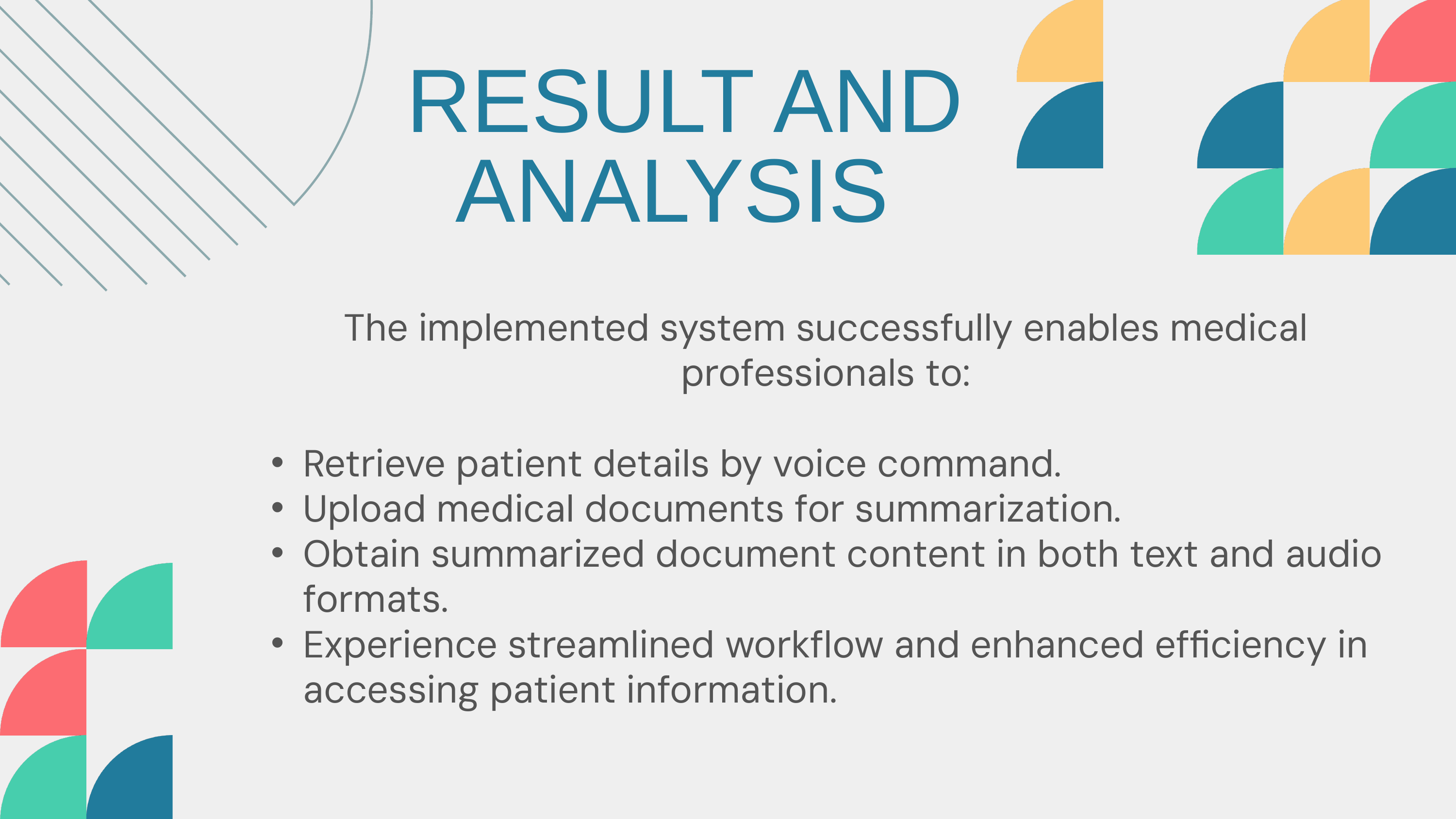

RESULT AND ANALYSIS

The implemented system successfully enables medical professionals to:

Retrieve patient details by voice command.
Upload medical documents for summarization.
Obtain summarized document content in both text and audio formats.
Experience streamlined workflow and enhanced efficiency in accessing patient information.